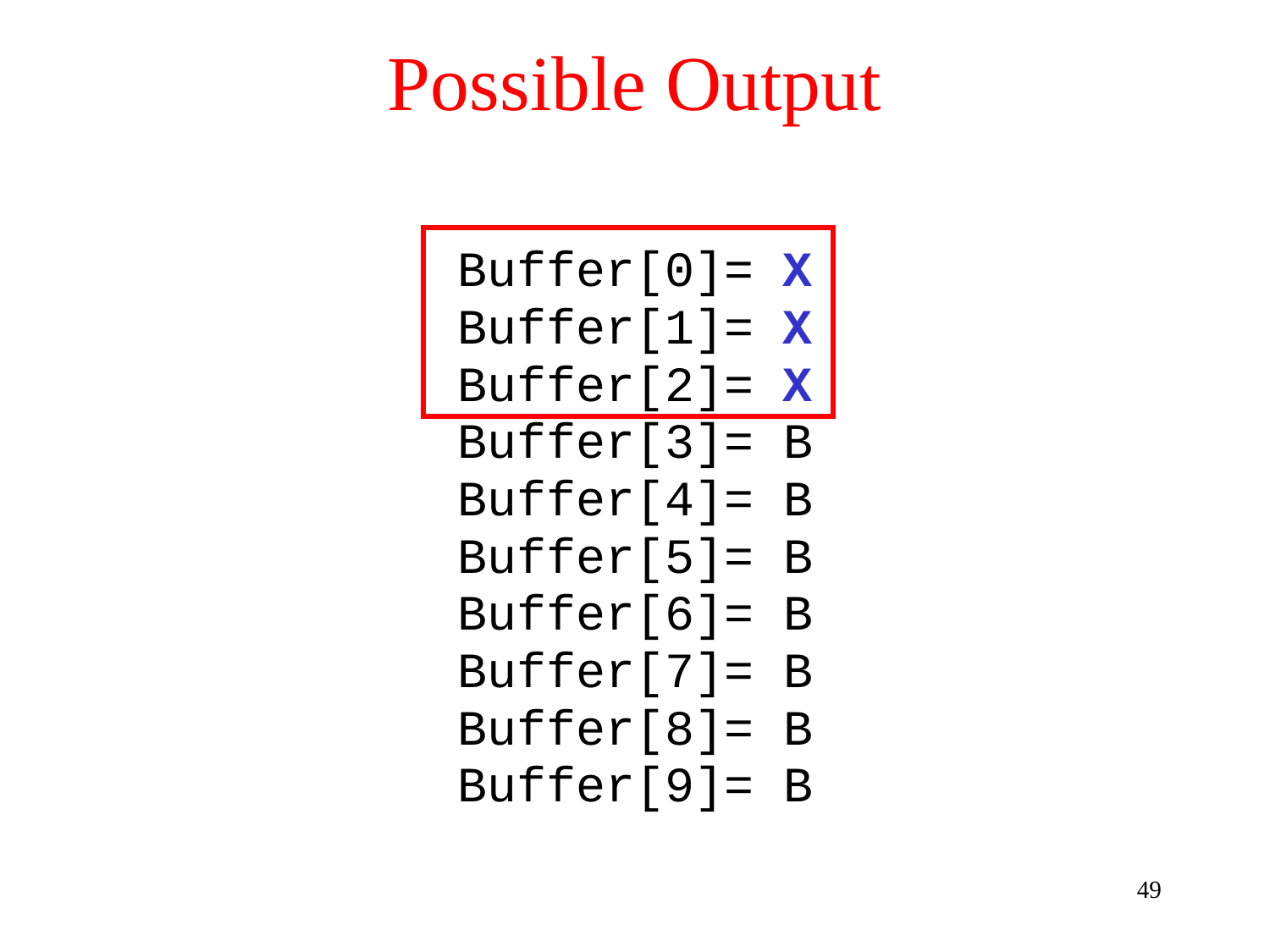

# Possible Output

Buffer[0]= X
Buffer[1]= X
Buffer[2]= X
Buffer[3]= B
Buffer[4]= B
Buffer[5]= B
Buffer[6]= B
Buffer[7]= B
Buffer[8]= B
Buffer[9]= B

49